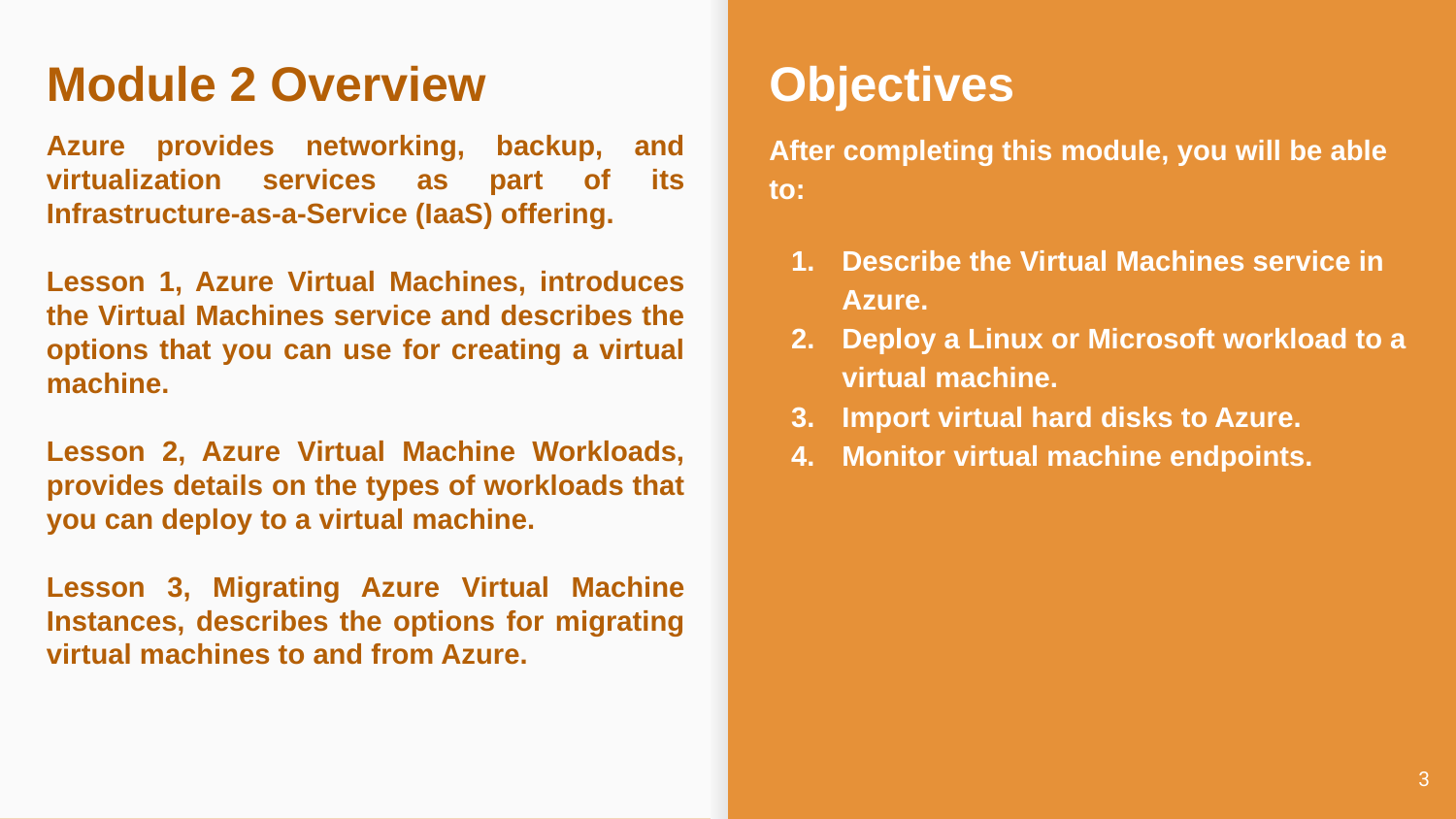

# Module 2 Overview
Azure provides networking, backup, and virtualization services as part of its Infrastructure-as-a-Service (IaaS) offering.

Lesson 1, Azure Virtual Machines, introduces the Virtual Machines service and describes the options that you can use for creating a virtual machine.

Lesson 2, Azure Virtual Machine Workloads, provides details on the types of workloads that you can deploy to a virtual machine.

Lesson 3, Migrating Azure Virtual Machine Instances, describes the options for migrating virtual machines to and from Azure.
Objectives
After completing this module, you will be able to:
Describe the Virtual Machines service in Azure.
Deploy a Linux or Microsoft workload to a virtual machine.
Import virtual hard disks to Azure.
Monitor virtual machine endpoints.
3